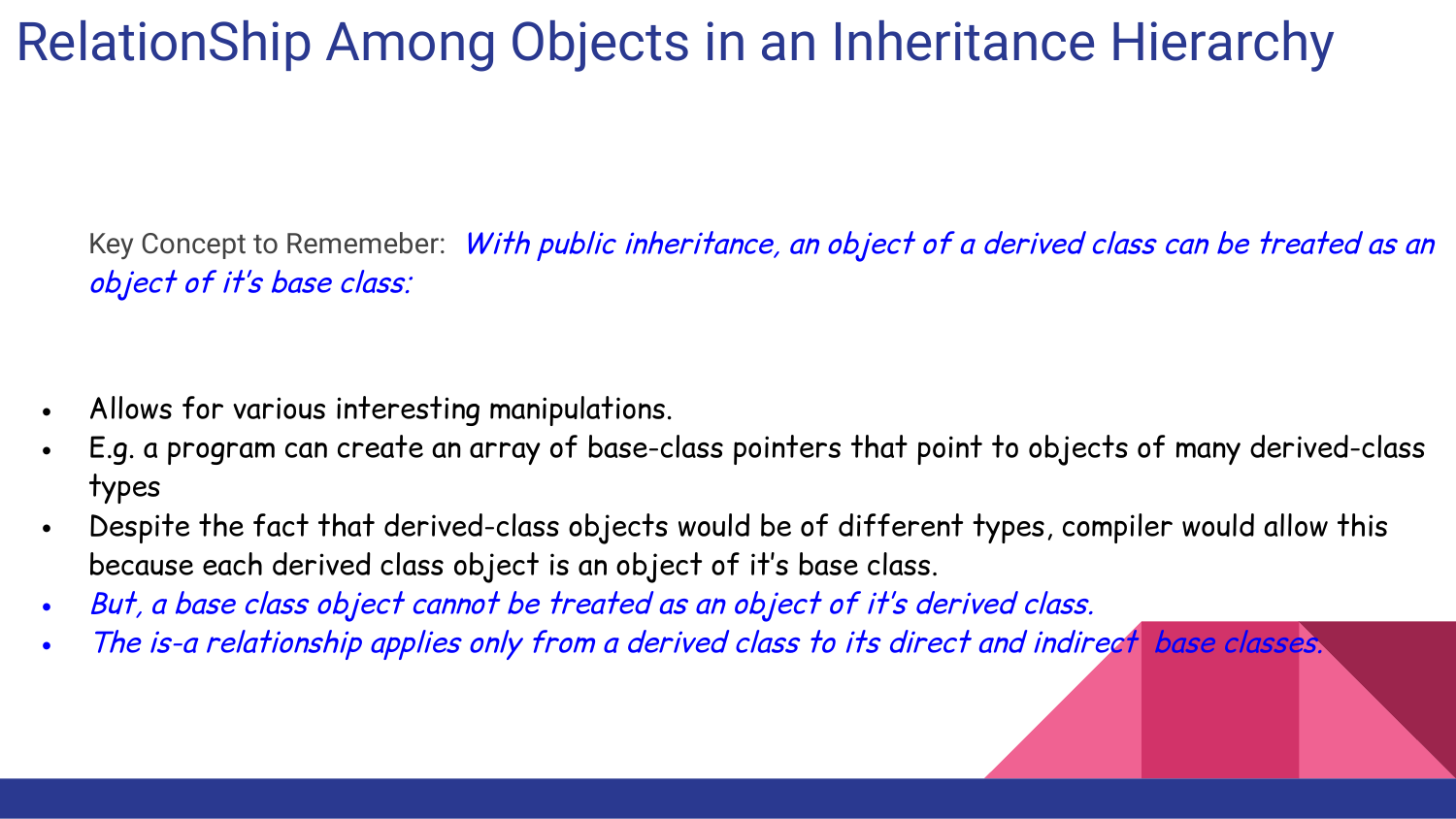

# RelationShip Among Objects in an Inheritance Hierarchy

Key Concept to Rememeber:  With public inheritance, an object of a derived class can be treated as an object of it’s base class:

Allows for various interesting manipulations.
E.g. a program can create an array of base-class pointers that point to objects of many derived-class types
Despite the fact that derived-class objects would be of different types, compiler would allow this because each derived class object is an object of it’s base class.
But, a base class object cannot be treated as an object of it’s derived class.
The is-a relationship applies only from a derived class to its direct and indirect  base classes.